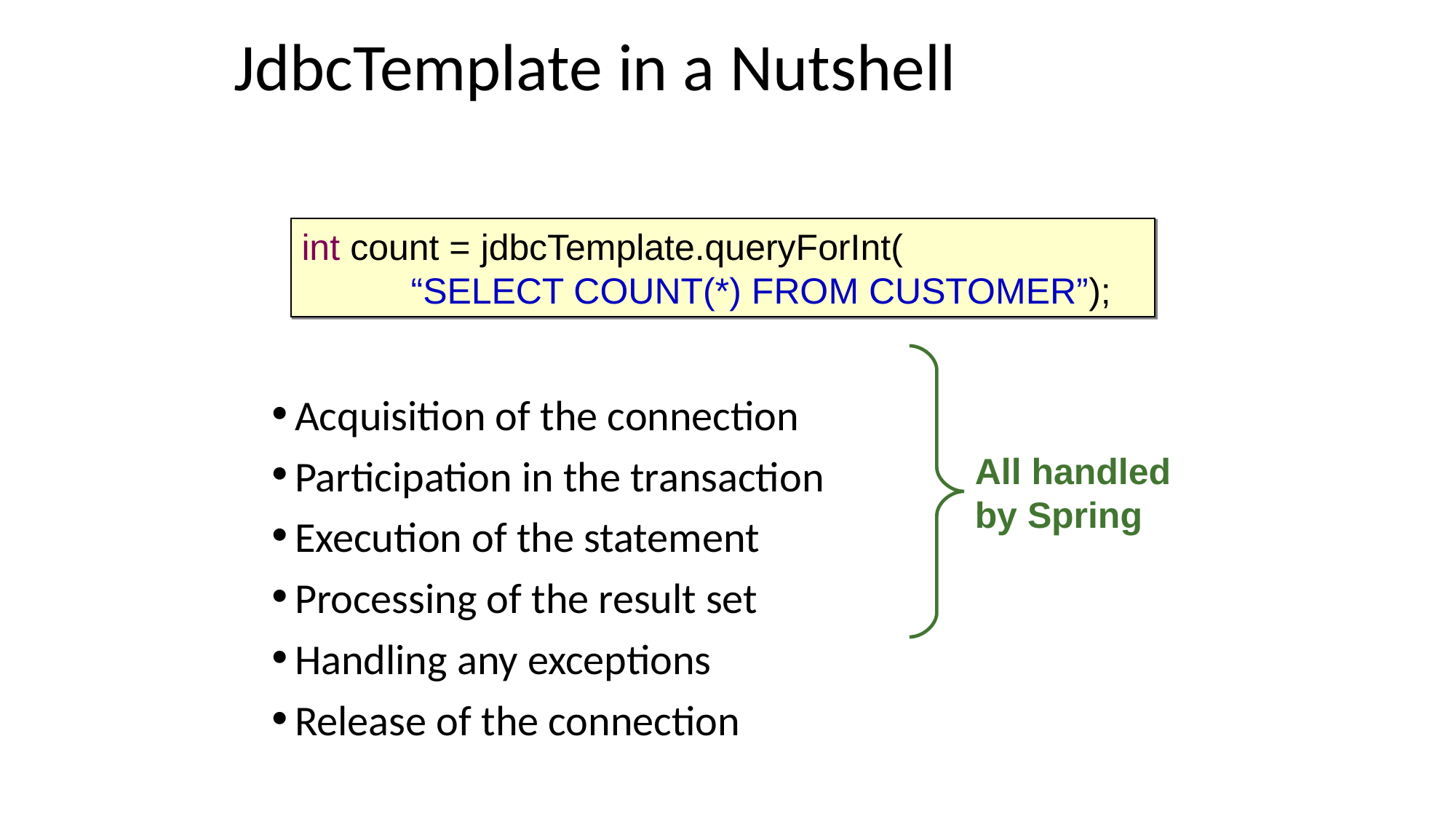

JdbcTemplate in a Nutshell

Acquisition of the connection
Participation in the transaction
Execution of the statement
Processing of the result set
Handling any exceptions
Release of the connection

int count = jdbcTemplate.queryForInt(
    	“SELECT COUNT(*) FROM CUSTOMER”);

All handled by Spring